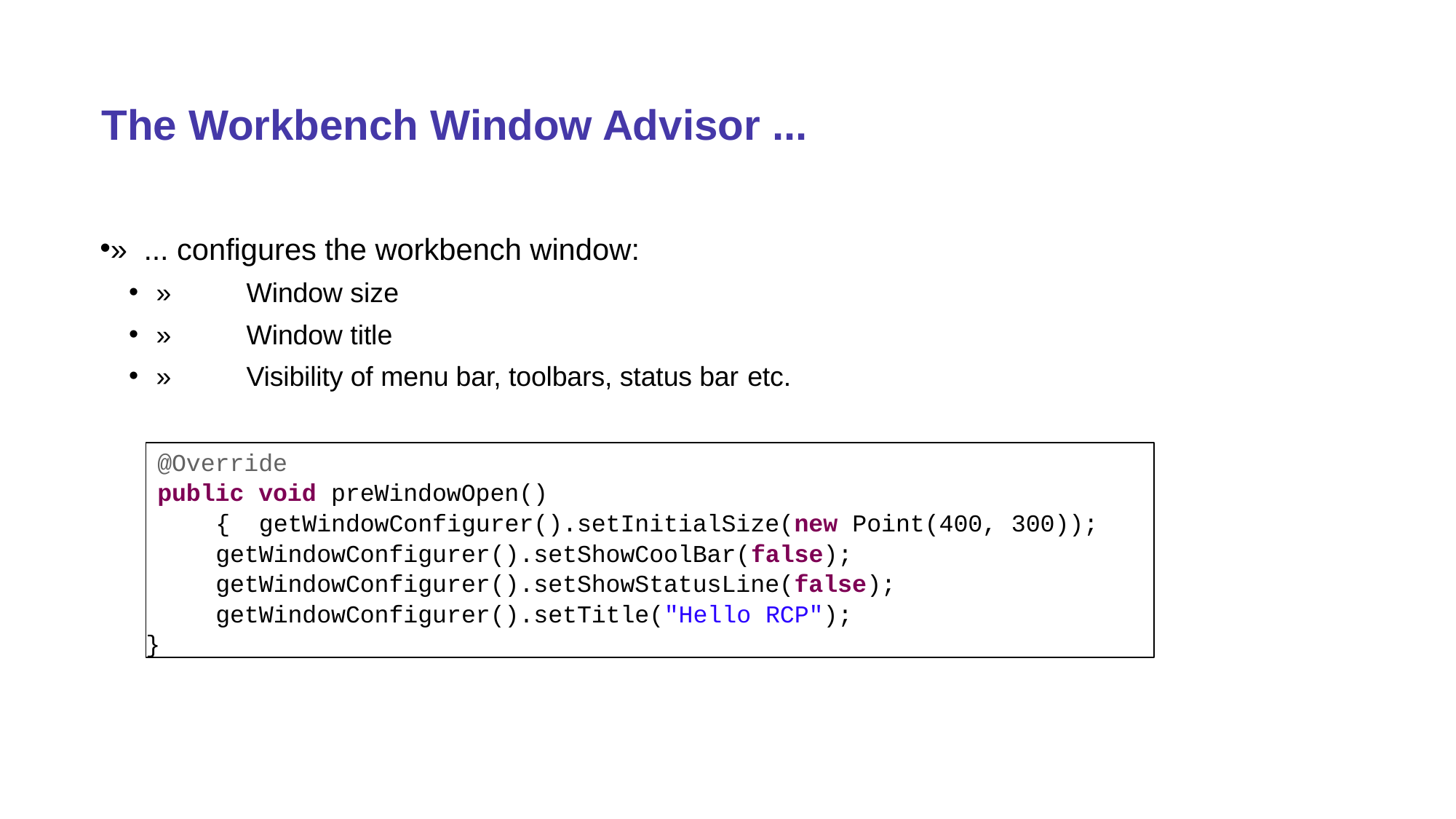

# The Workbench Window Advisor ...
»	... configures the workbench window:
»	Window size
»	Window title
»	Visibility of menu bar, toolbars, status bar etc.
@Override
public void preWindowOpen() {  getWindowConfigurer().setInitialSize(new Point(400, 300));  getWindowConfigurer().setShowCoolBar(false);  getWindowConfigurer().setShowStatusLine(false);  getWindowConfigurer().setTitle("Hello RCP");
}